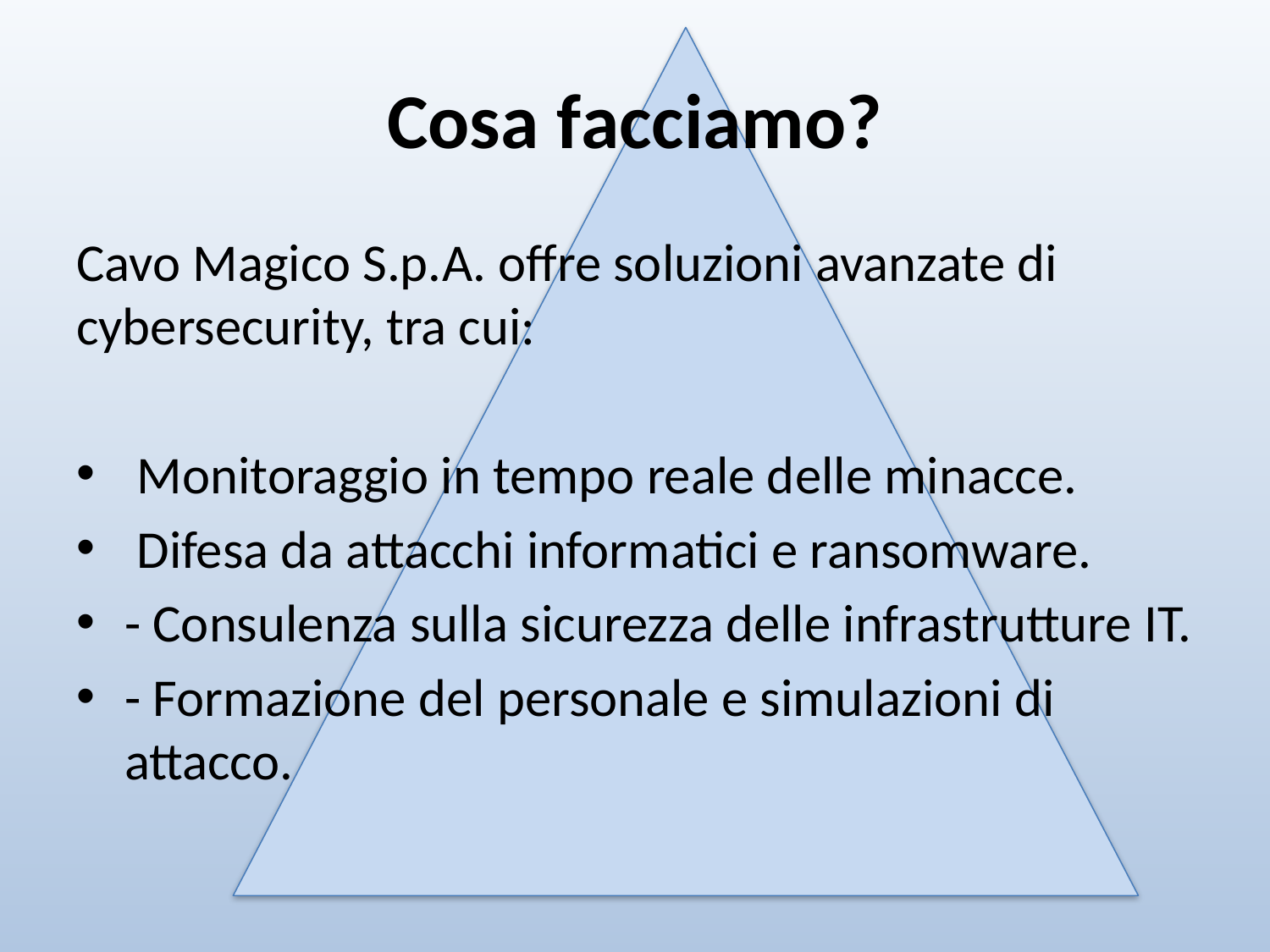

# Cosa facciamo?
Cavo Magico S.p.A. offre soluzioni avanzate di cybersecurity, tra cui:

 Monitoraggio in tempo reale delle minacce.
 Difesa da attacchi informatici e ransomware.
- Consulenza sulla sicurezza delle infrastrutture IT.
- Formazione del personale e simulazioni di attacco.